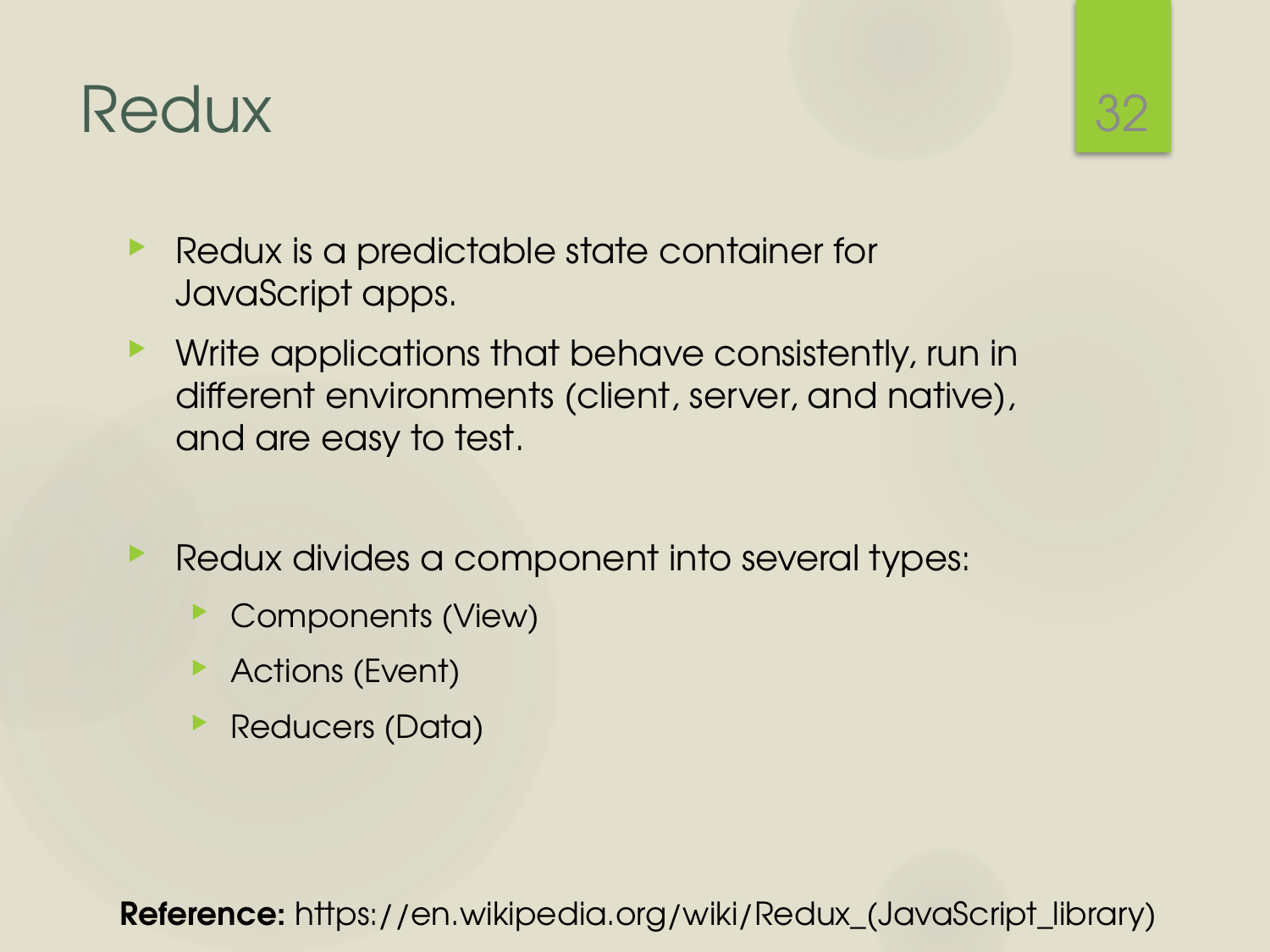

32
# Redux
Redux is a predictable state container for JavaScript apps.
Write applications that behave consistently, run in different environments (client, server, and native), and are easy to test.

Redux divides a component into several types:
Components (View)
Actions (Event)
Reducers (Data)
Reference: https://en.wikipedia.org/wiki/Redux_(JavaScript_library)